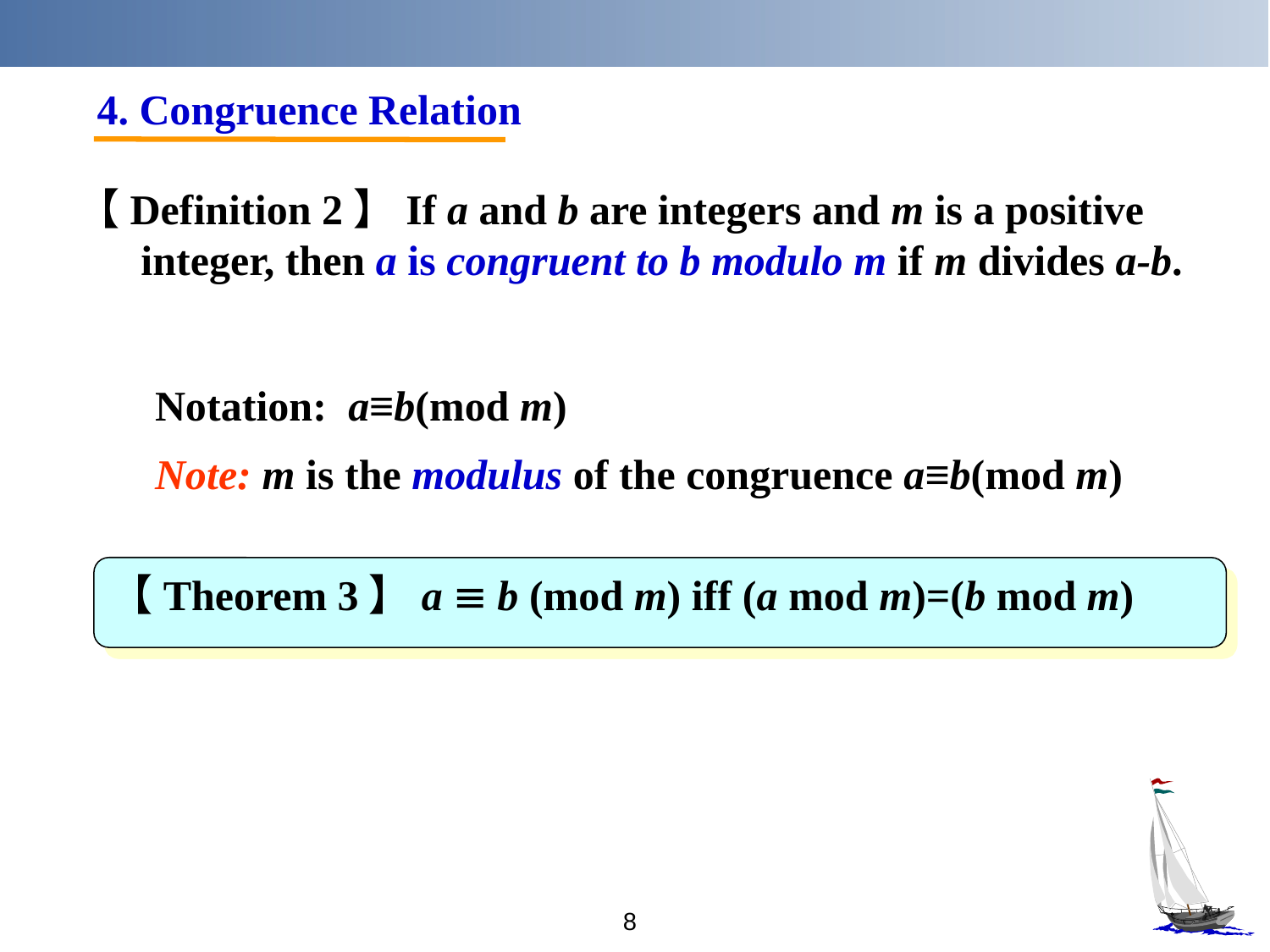

4. Congruence Relation

【Definition 2】If a and b are integers and m is a positive integer, then a is congruent to b modulo m if m divides a-b.
Notation:  a≡b(mod m)
Note: m is the modulus of the congruence a≡b(mod m)

【Theorem 3】a ≡ b (mod m) iff (a mod m)=(b mod m)
8